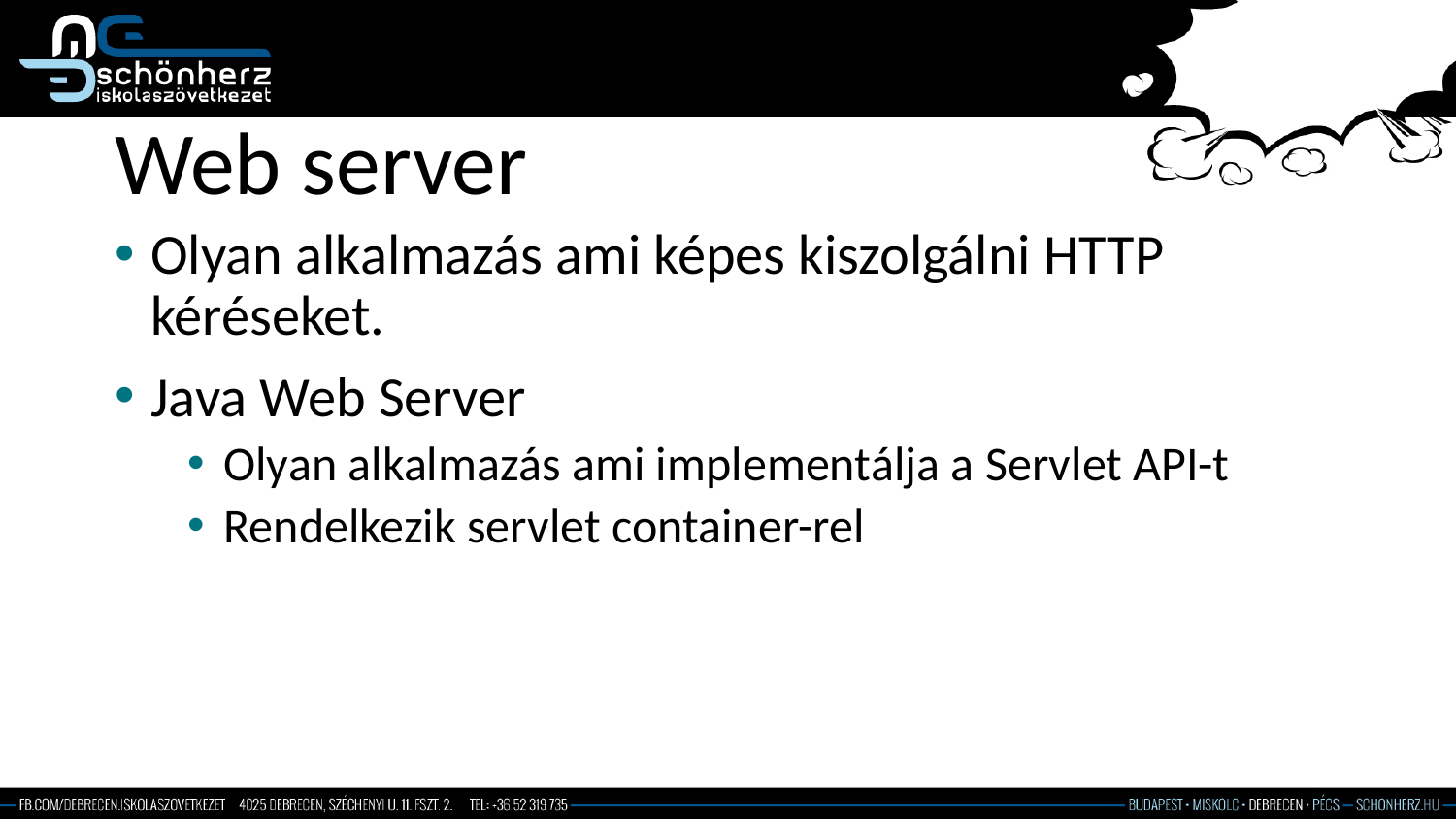

# Web server
Olyan alkalmazás ami képes kiszolgálni HTTP kéréseket.
Java Web Server
Olyan alkalmazás ami implementálja a Servlet API-t
Rendelkezik servlet container-rel